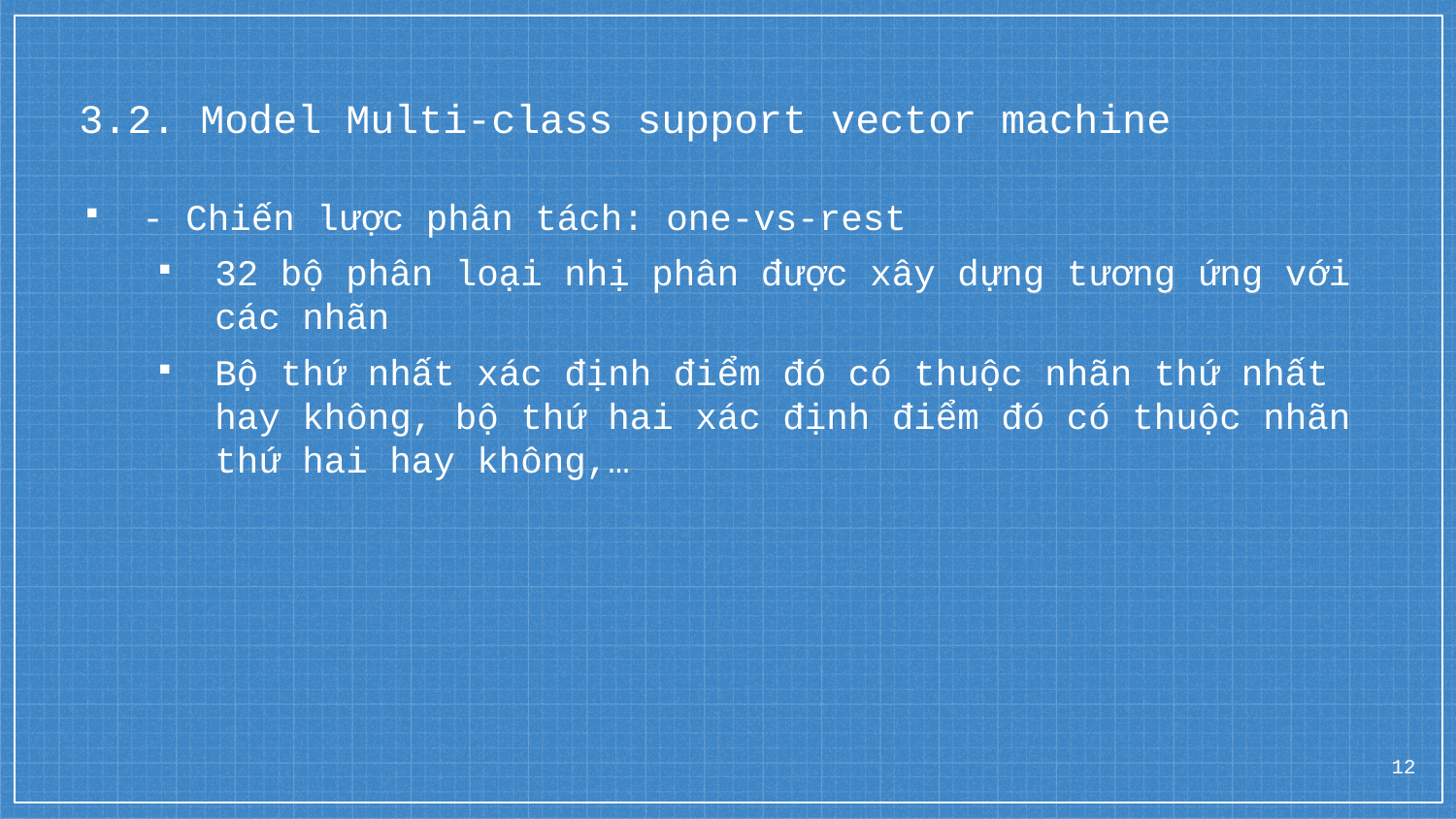

# 3.2. Model Multi-class support vector machine
- Chiến lược phân tách: one-vs-rest
32 bộ phân loại nhị phân được xây dựng tương ứng với các nhãn
Bộ thứ nhất xác định điểm đó có thuộc nhãn thứ nhất hay không, bộ thứ hai xác định điểm đó có thuộc nhãn thứ hai hay không,…
12